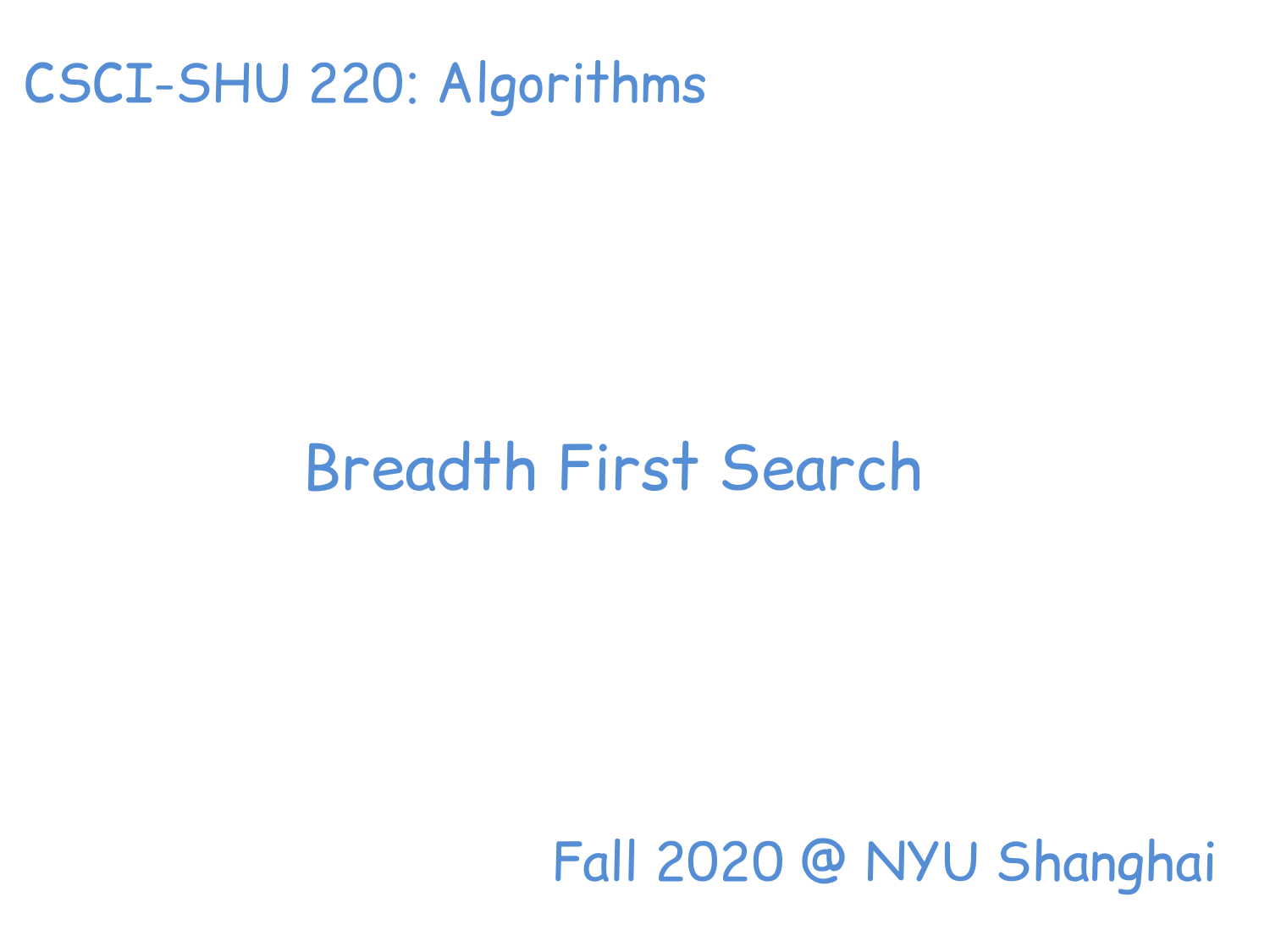

CSCI-SHU 220: Algorithms
Breadth First Search
Fall 2020 @ NYU Shanghai